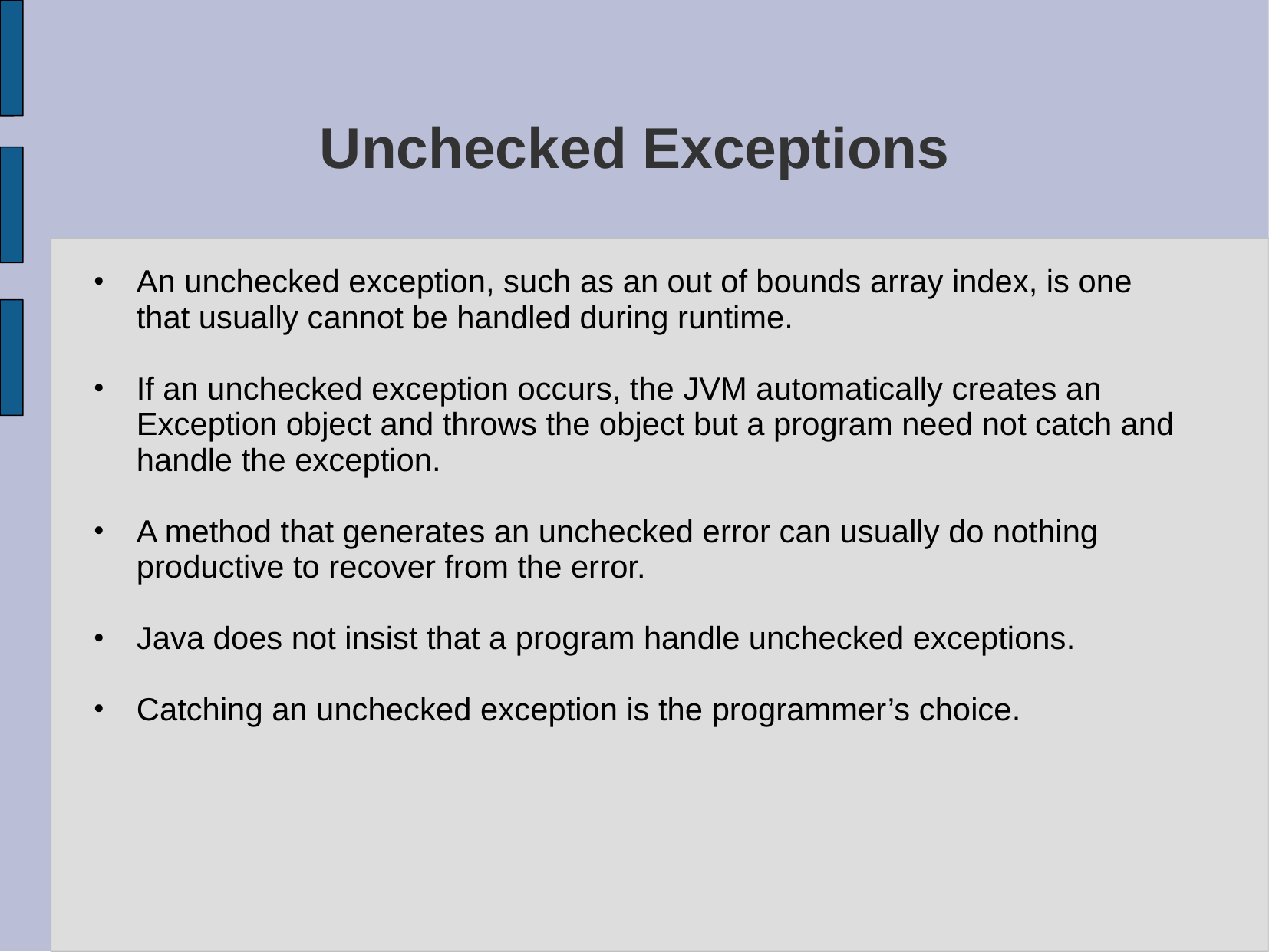

# Unchecked Exceptions
An unchecked exception, such as an out of bounds array index, is one that usually cannot be handled during runtime.

If an unchecked exception occurs, the JVM automatically creates an Exception object and throws the object but a program need not catch and handle the exception.

A method that generates an unchecked error can usually do nothing productive to recover from the error.

Java does not insist that a program handle unchecked exceptions.

Catching an unchecked exception is the programmer’s choice.